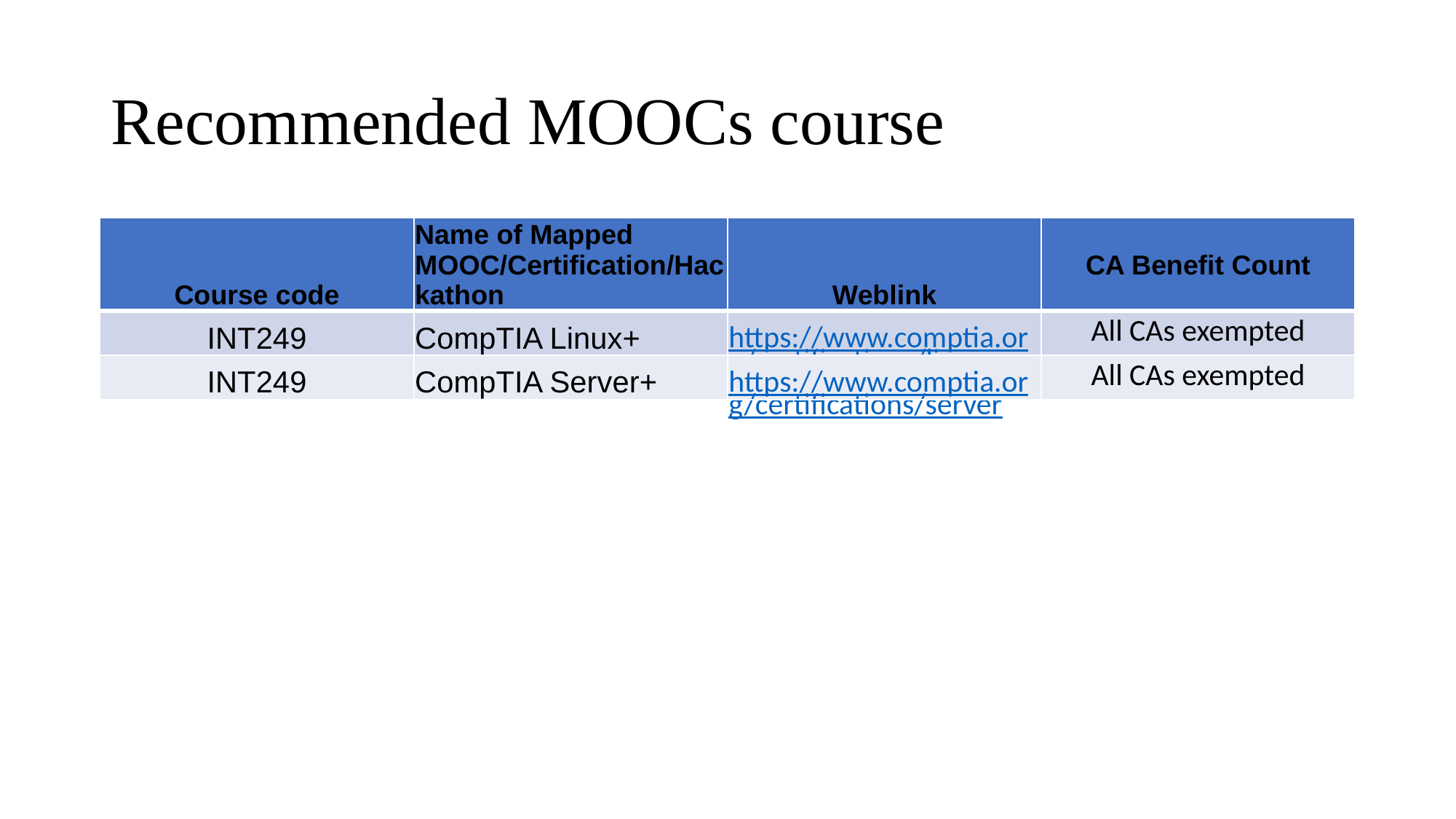

# Recommended MOOCs course
| Course code | Name of Mapped MOOC/Certification/Hackathon | Weblink | CA Benefit Count |
| --- | --- | --- | --- |
| INT249 | CompTIA Linux+ | https://www.comptia.org/certifications/linux | All CAs exempted |
| INT249 | CompTIA Server+ | https://www.comptia.org/certifications/server | All CAs exempted |